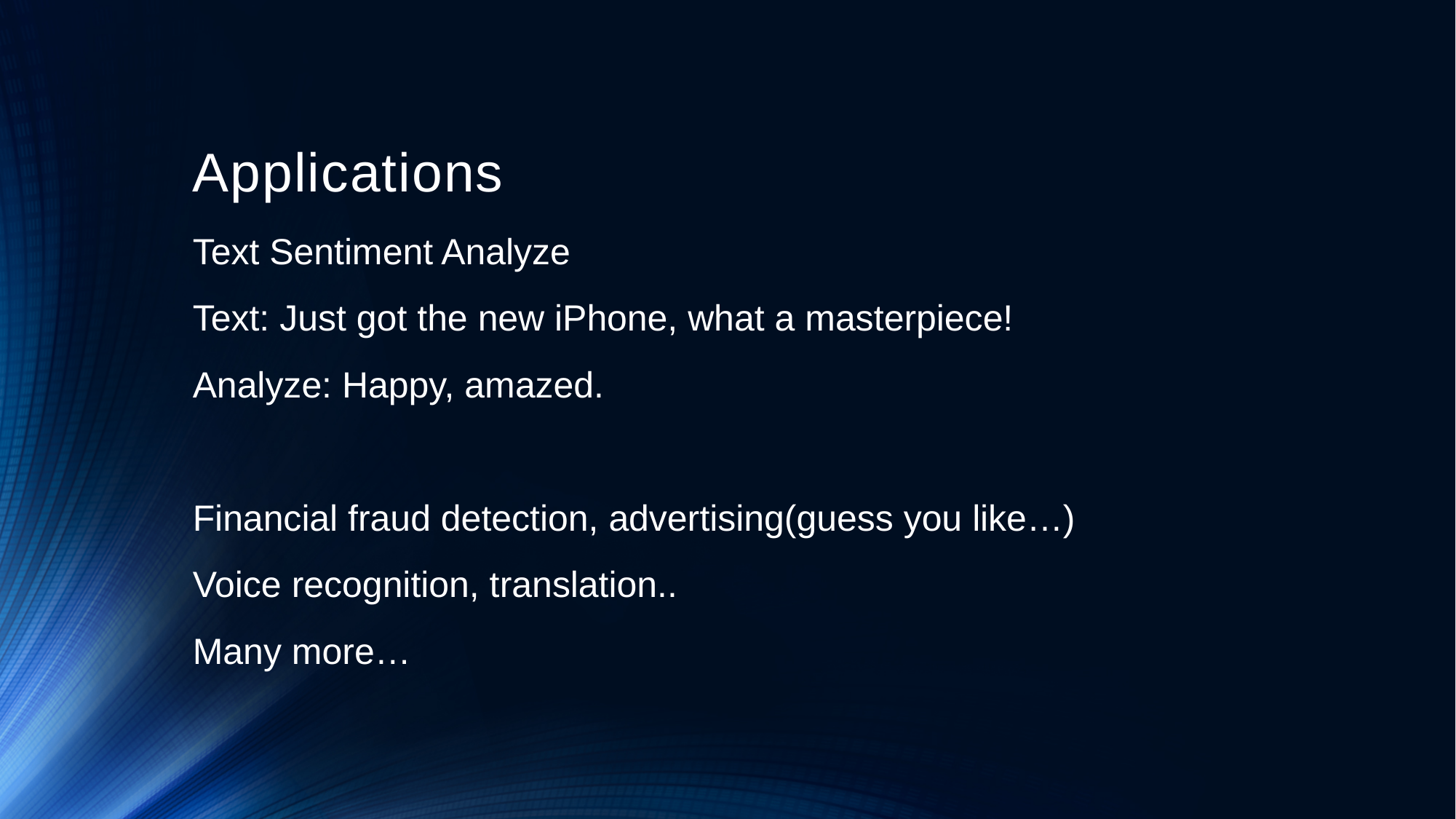

# Applications
Text Sentiment Analyze
Text: Just got the new iPhone, what a masterpiece!
Analyze: Happy, amazed.

Financial fraud detection, advertising(guess you like…)
Voice recognition, translation..
Many more…